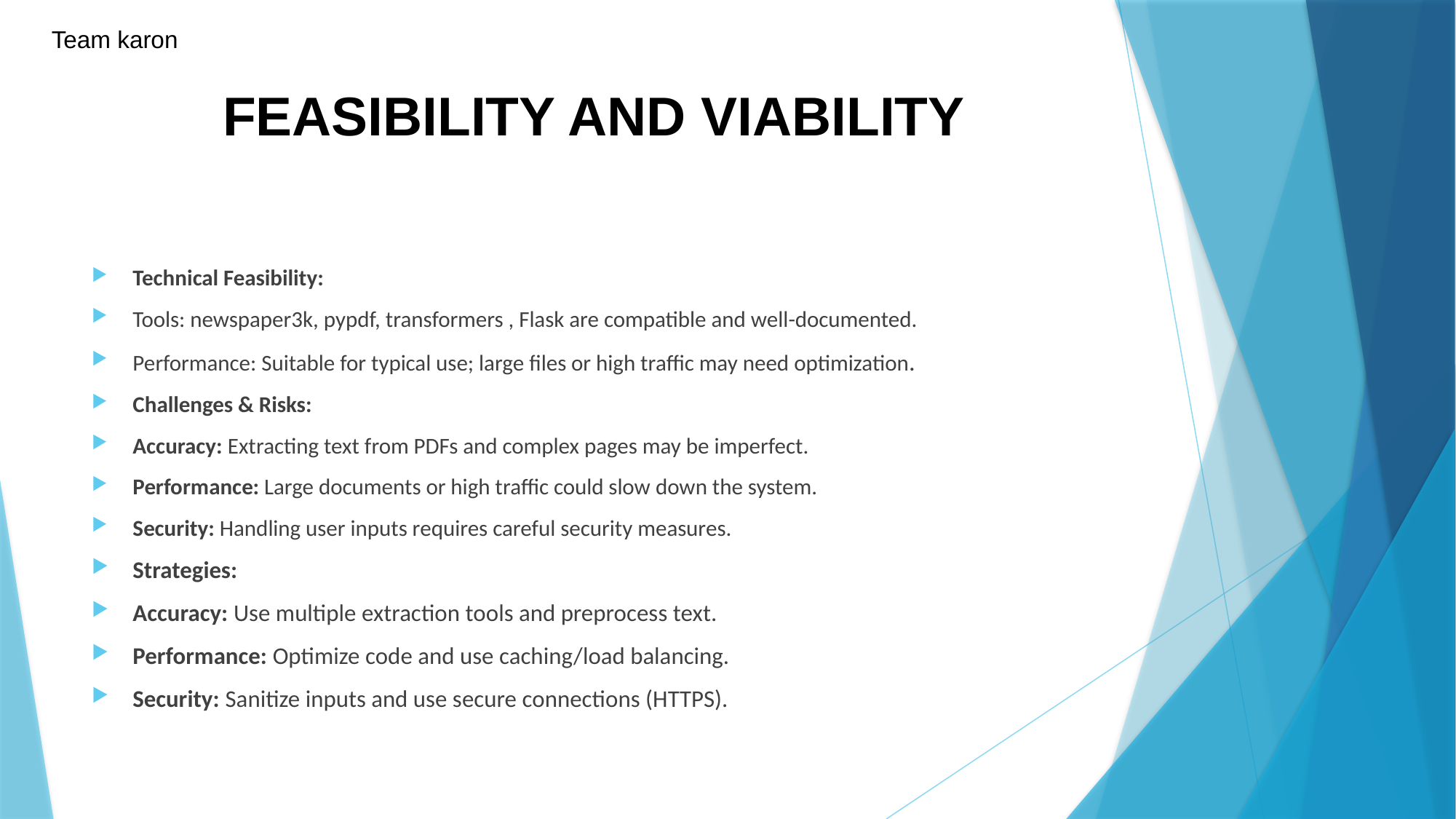

Team karon
# FEASIBILITY AND VIABILITY
Technical Feasibility:
Tools: newspaper3k, pypdf, transformers , Flask are compatible and well-documented.
Performance: Suitable for typical use; large files or high traffic may need optimization.
Challenges & Risks:
Accuracy: Extracting text from PDFs and complex pages may be imperfect.
Performance: Large documents or high traffic could slow down the system.
Security: Handling user inputs requires careful security measures.
Strategies:
Accuracy: Use multiple extraction tools and preprocess text.
Performance: Optimize code and use caching/load balancing.
Security: Sanitize inputs and use secure connections (HTTPS).